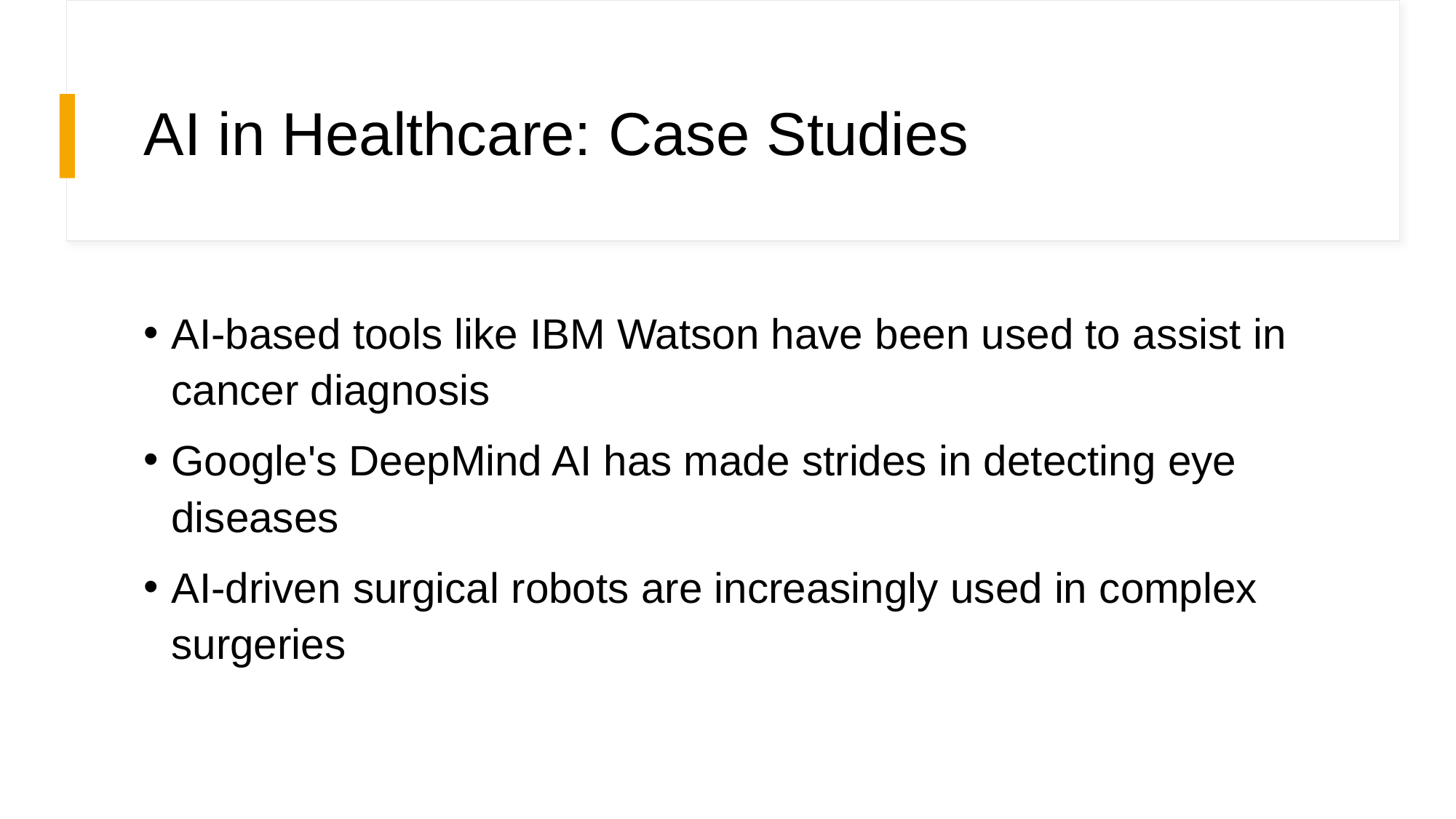

# AI in Healthcare: Case Studies
AI-based tools like IBM Watson have been used to assist in cancer diagnosis
Google's DeepMind AI has made strides in detecting eye diseases
AI-driven surgical robots are increasingly used in complex surgeries